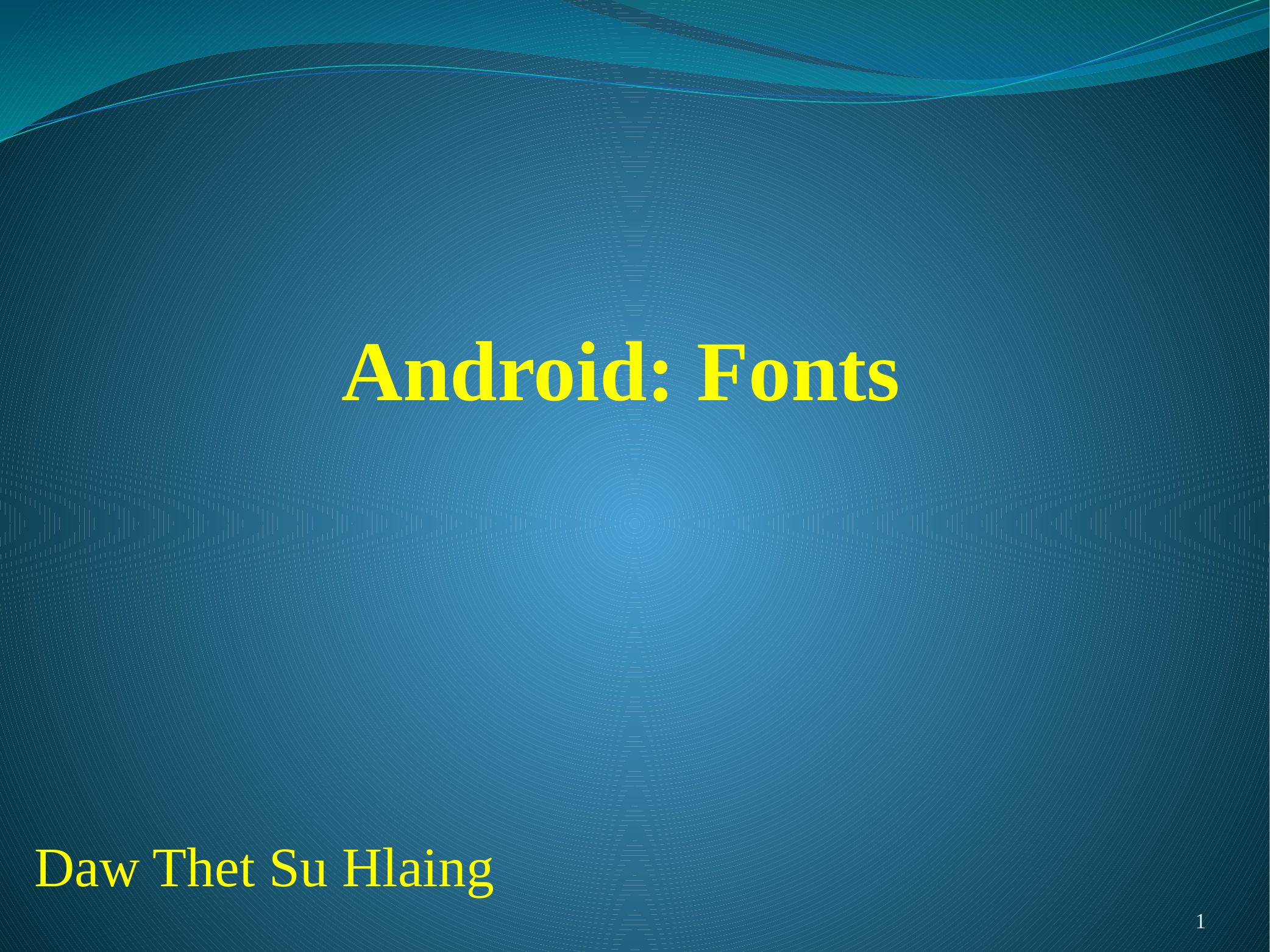

# Android: Fonts
Daw Thet Su Hlaing
1